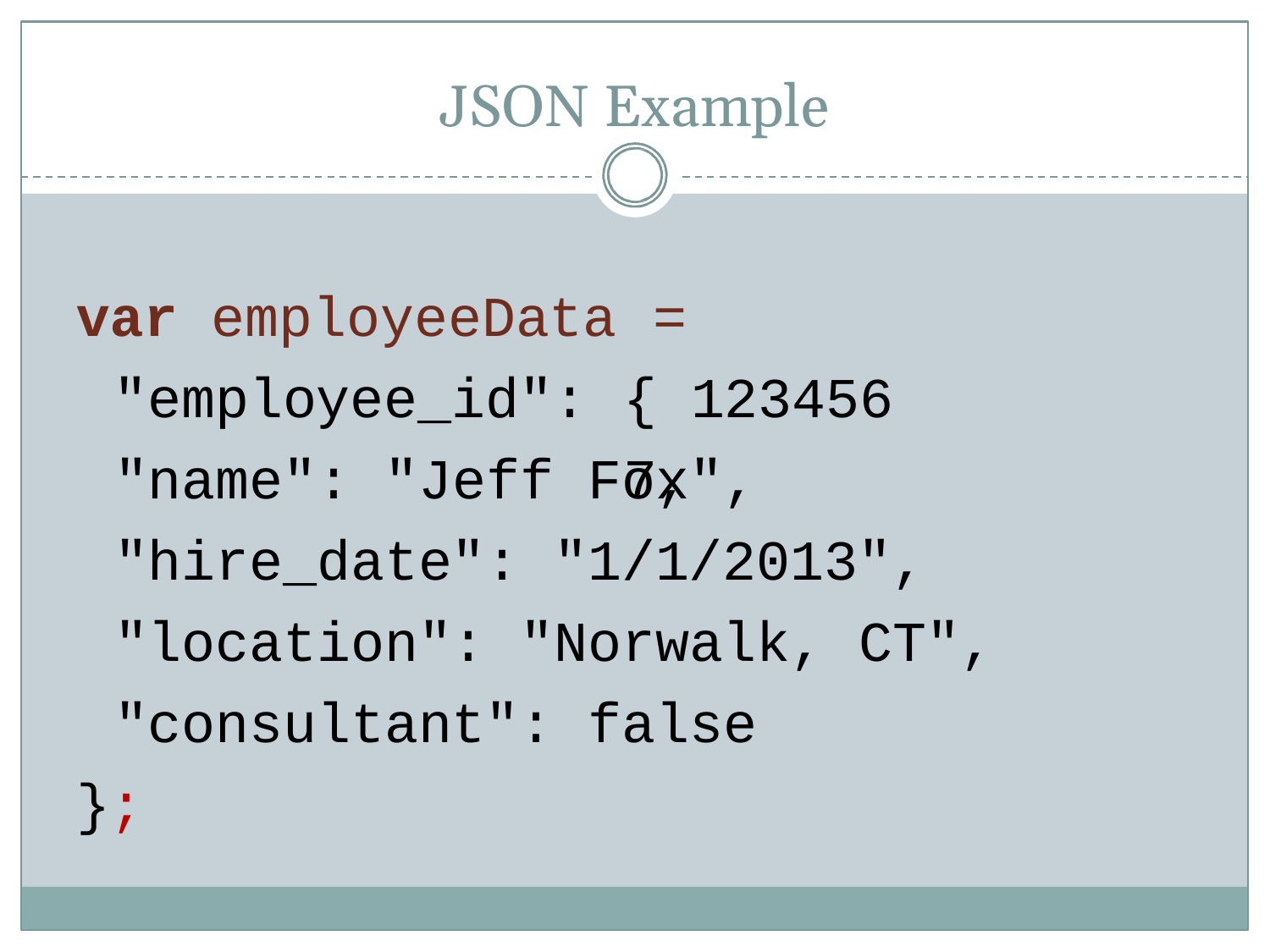

# JSON Example
var employeeData "employee_id":
= { 1234567,
"name": "Jeff Fox", "hire_date": "1/1/2013", "location": "Norwalk, CT", "consultant": false
};